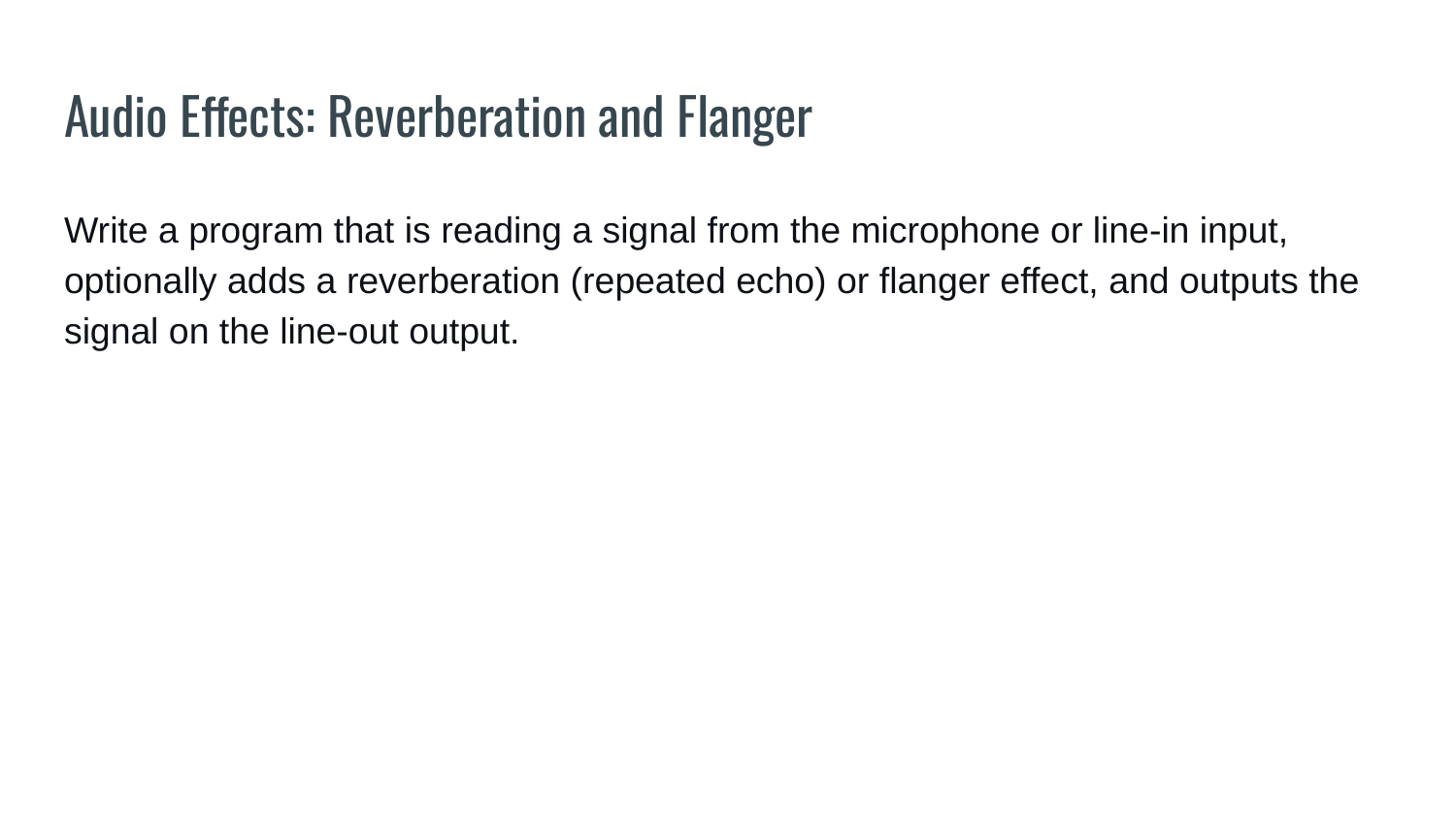

# Audio Effects: Reverberation and Flanger
Write a program that is reading a signal from the microphone or line-in input, optionally adds a reverberation (repeated echo) or flanger effect, and outputs the signal on the line-out output.